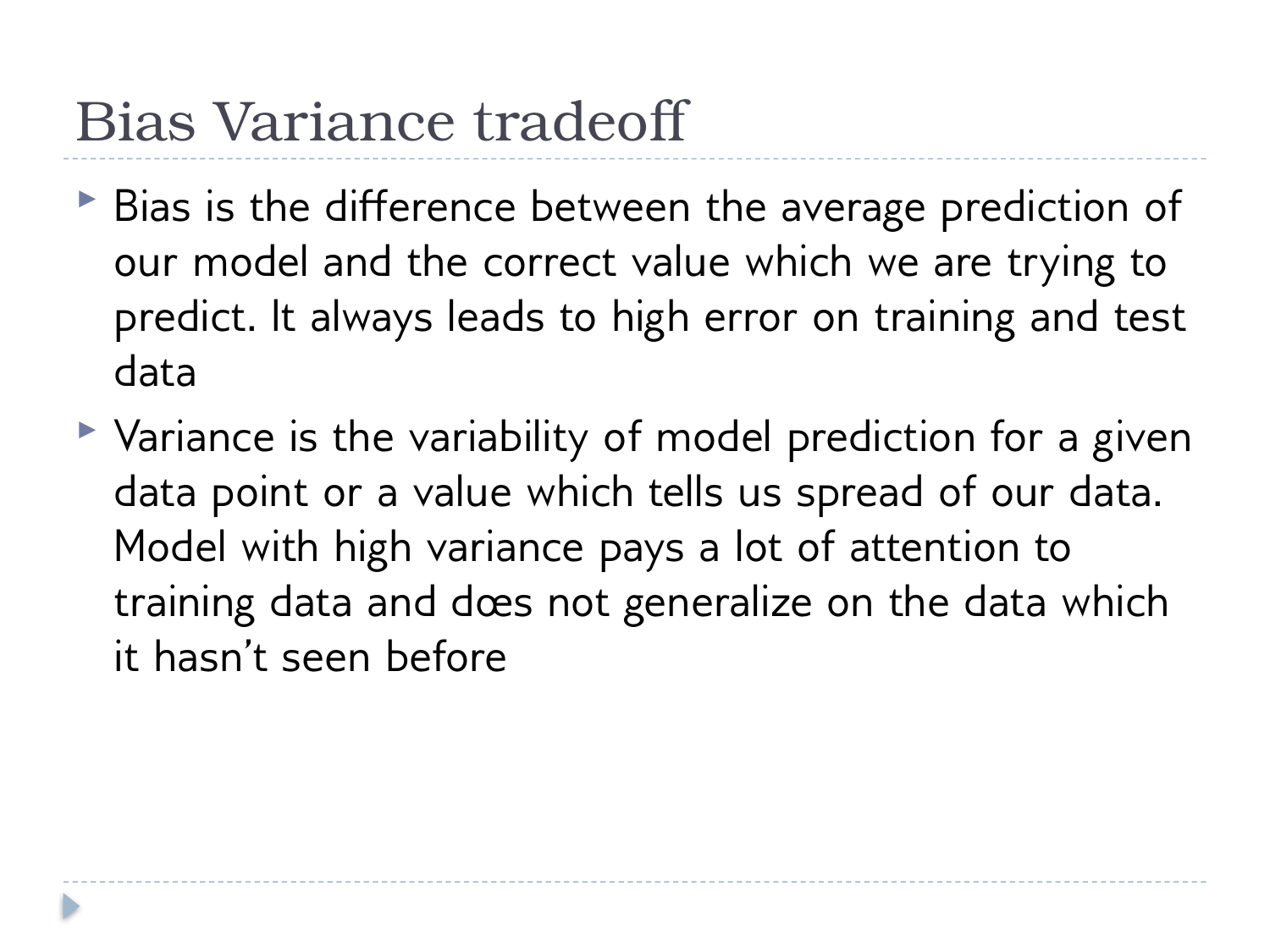

# Bias Variance tradeoff
Bias is the difference between the average prediction of our model and the correct value which we are trying to predict. It always leads to high error on training and test data
Variance is the variability of model prediction for a given data point or a value which tells us spread of our data. Model with high variance pays a lot of attention to training data and does not generalize on the data which it hasn’t seen before